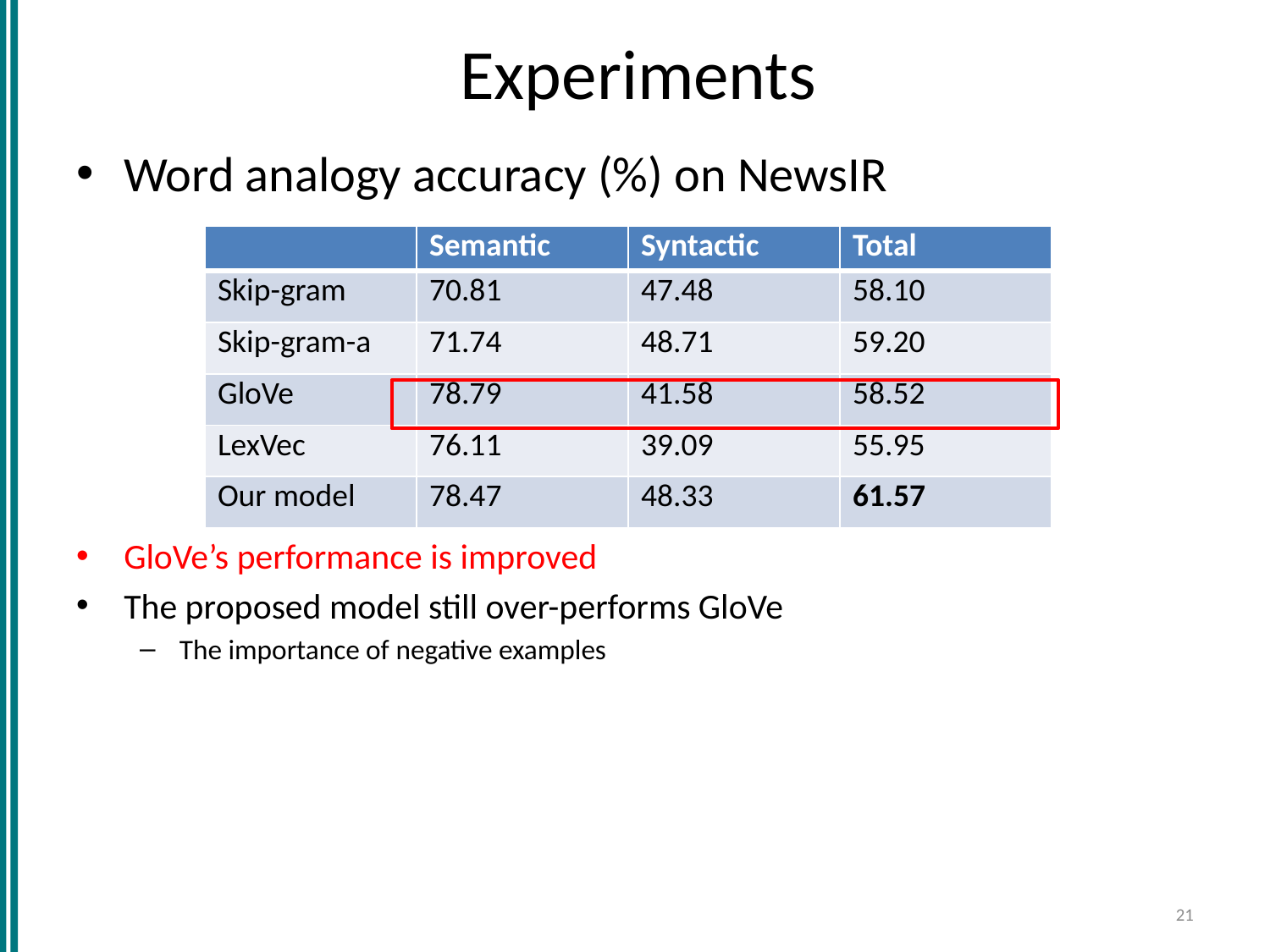

# Experiments
Word analogy accuracy (%) on NewsIR

GloVe’s performance is improved
The proposed model still over-performs GloVe
The importance of negative examples
|  | Semantic | Syntactic | Total |
| --- | --- | --- | --- |
| Skip-gram | 70.81 | 47.48 | 58.10 |
| Skip-gram-a | 71.74 | 48.71 | 59.20 |
| GloVe | 78.79 | 41.58 | 58.52 |
| LexVec | 76.11 | 39.09 | 55.95 |
| Our model | 78.47 | 48.33 | 61.57 |

21